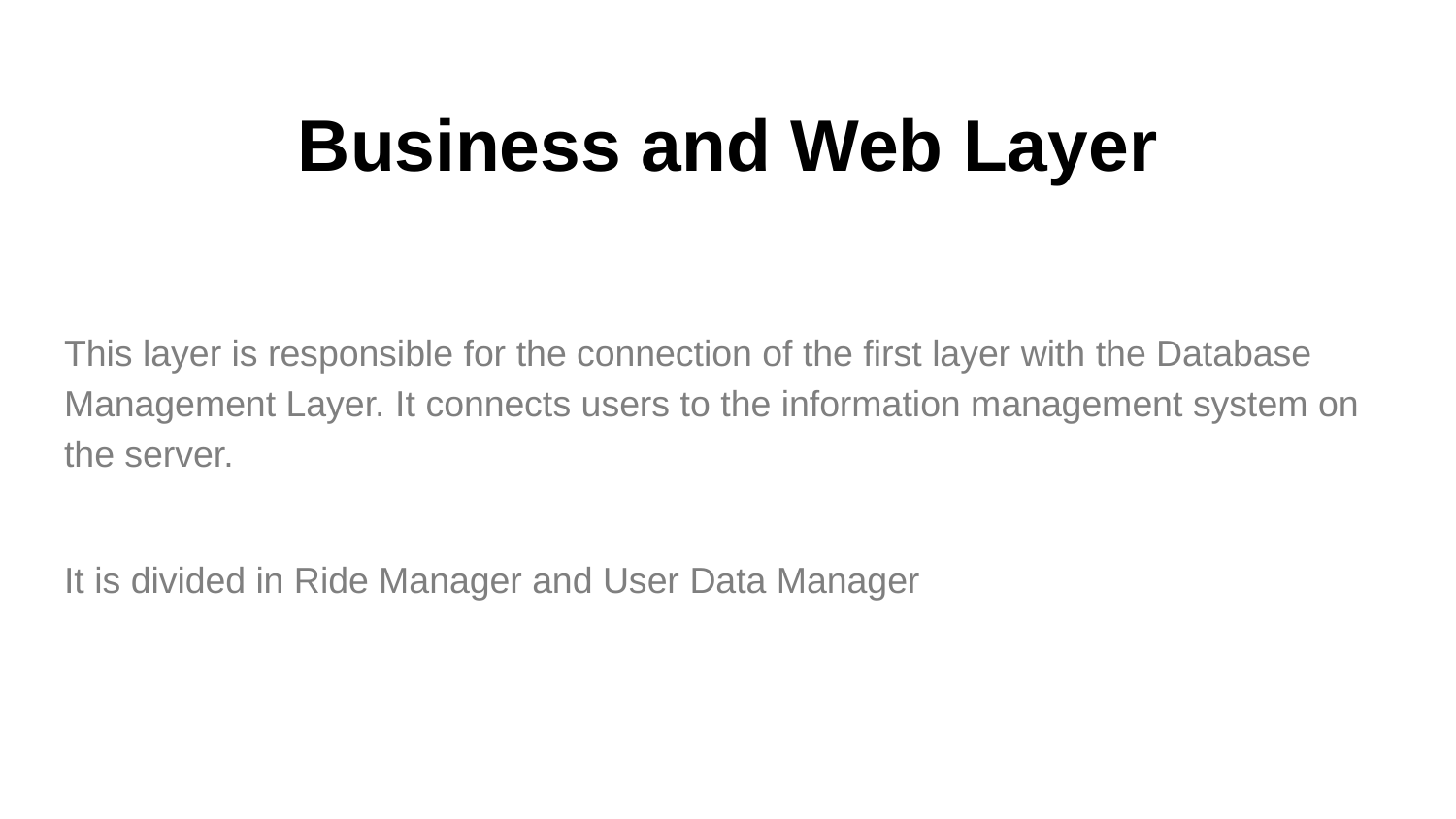

# Business and Web Layer
This layer is responsible for the connection of the first layer with the Database Management Layer. It connects users to the information management system on the server.
It is divided in Ride Manager and User Data Manager